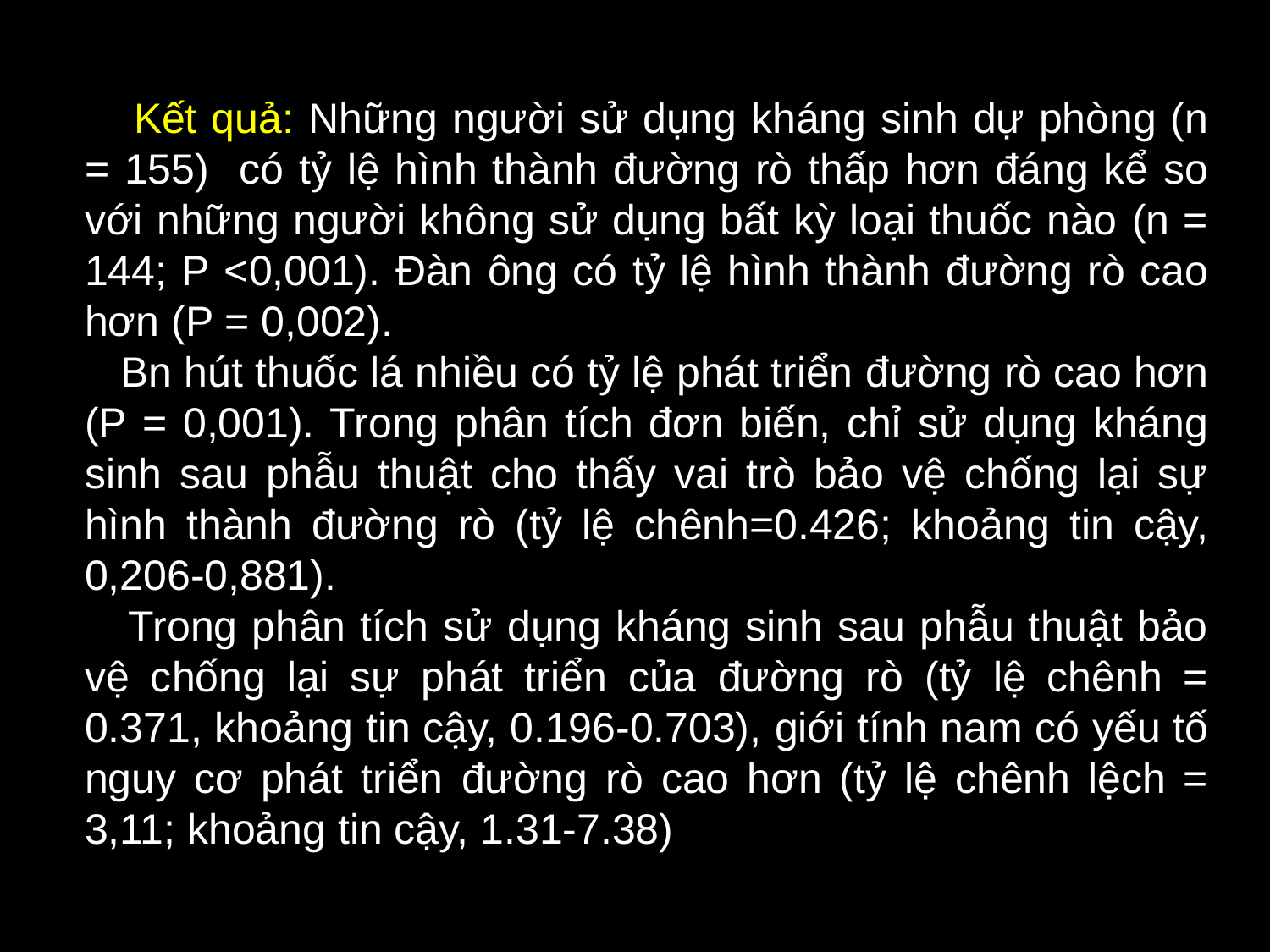

Kết quả: Những người sử dụng kháng sinh dự phòng (n = 155)  có tỷ lệ hình thành đường rò thấp hơn đáng kể so với những người không sử dụng bất kỳ loại thuốc nào (n = 144; P <0,001). Đàn ông có tỷ lệ hình thành đường rò cao hơn (P = 0,002).
   Bn hút thuốc lá nhiều có tỷ lệ phát triển đường rò cao hơn (P = 0,001). Trong phân tích đơn biến, chỉ sử dụng kháng sinh sau phẫu thuật cho thấy vai trò bảo vệ chống lại sự hình thành đường rò (tỷ lệ chênh=0.426; khoảng tin cậy, 0,206-0,881).
   Trong phân tích sử dụng kháng sinh sau phẫu thuật bảo vệ chống lại sự phát triển của đường rò (tỷ lệ chênh = 0.371, khoảng tin cậy, 0.196-0.703), giới tính nam có yếu tố nguy cơ phát triển đường rò cao hơn (tỷ lệ chênh lệch = 3,11; khoảng tin cậy, 1.31-7.38)